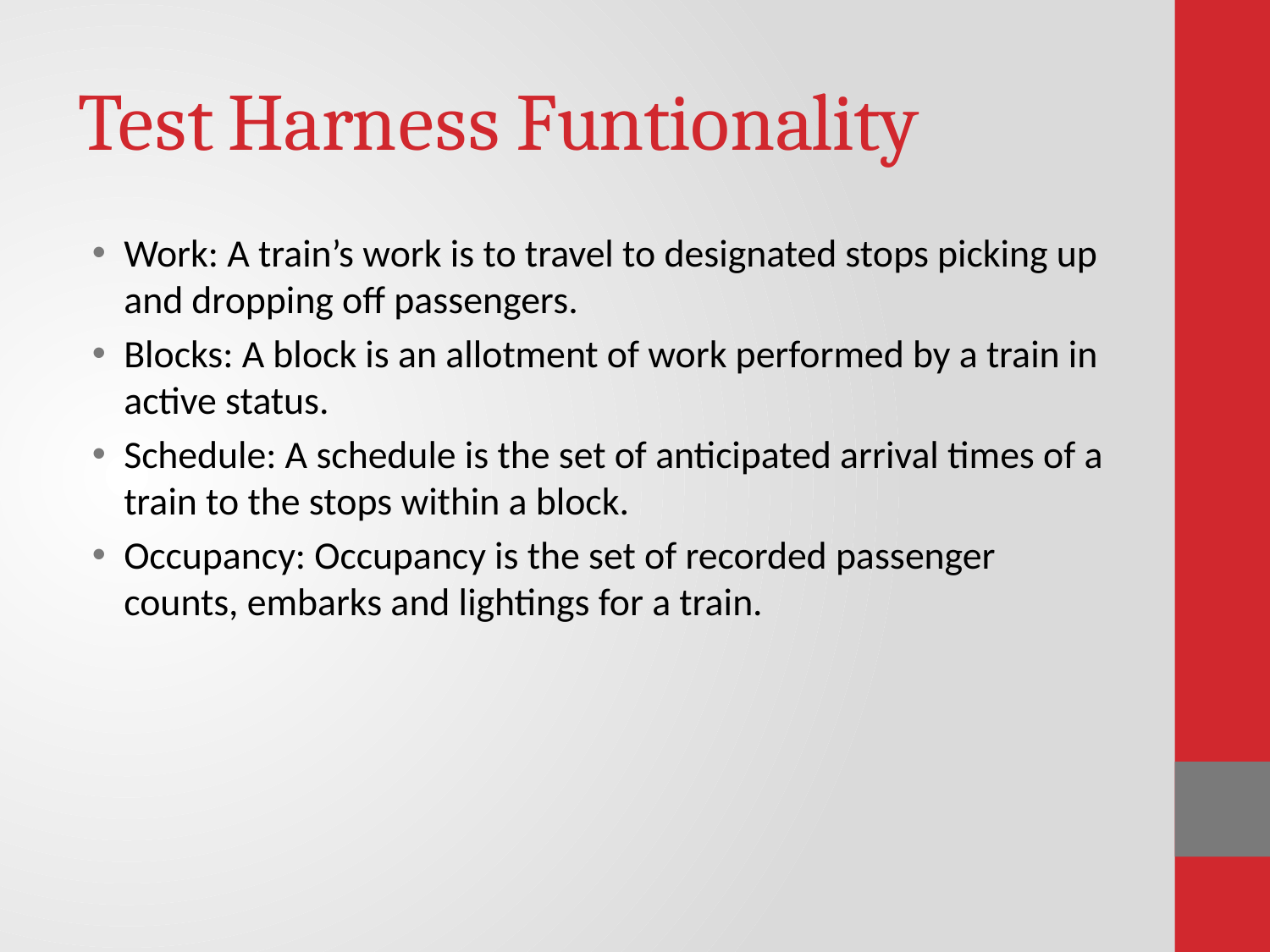

# Test Harness Funtionality
Work: A train’s work is to travel to designated stops picking up and dropping off passengers.
Blocks: A block is an allotment of work performed by a train in active status.
Schedule: A schedule is the set of anticipated arrival times of a train to the stops within a block.
Occupancy: Occupancy is the set of recorded passenger counts, embarks and lightings for a train.